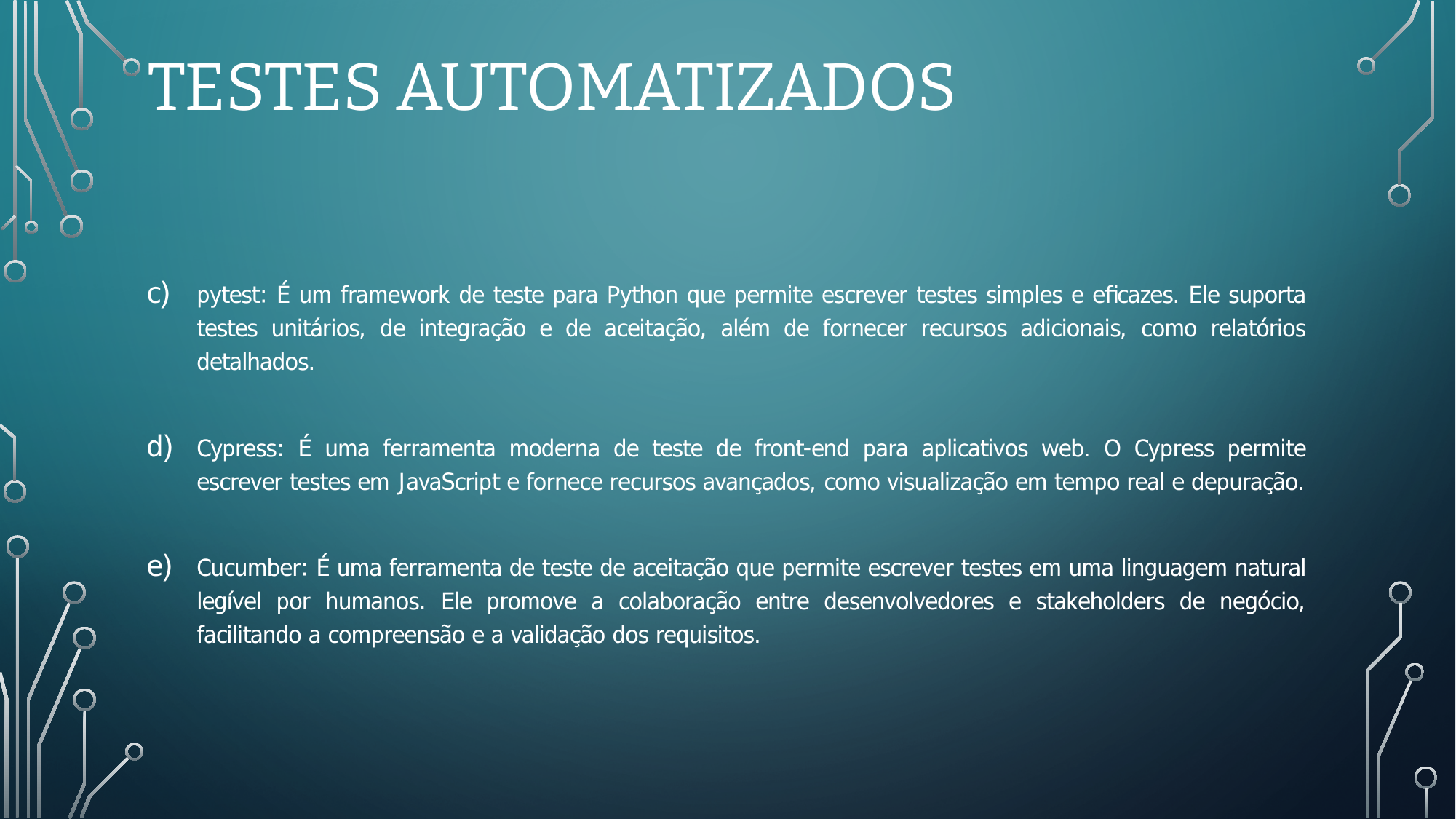

# Testes Automatizados
pytest: É um framework de teste para Python que permite escrever testes simples e eficazes. Ele suporta testes unitários, de integração e de aceitação, além de fornecer recursos adicionais, como relatórios detalhados.

Cypress: É uma ferramenta moderna de teste de front-end para aplicativos web. O Cypress permite escrever testes em JavaScript e fornece recursos avançados, como visualização em tempo real e depuração.

Cucumber: É uma ferramenta de teste de aceitação que permite escrever testes em uma linguagem natural legível por humanos. Ele promove a colaboração entre desenvolvedores e stakeholders de negócio, facilitando a compreensão e a validação dos requisitos.